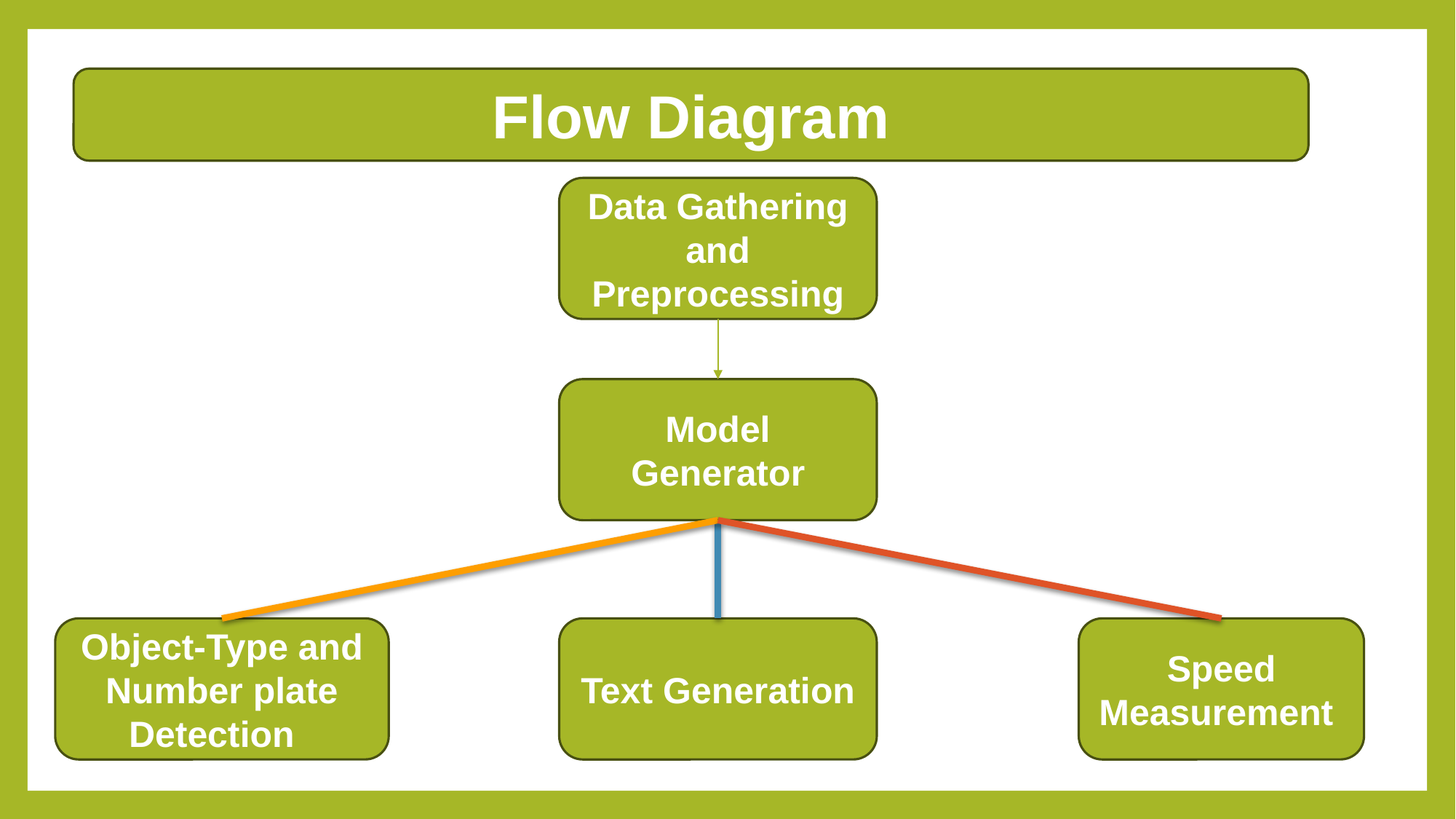

Flow Diagram
Data Gathering and Preprocessing
Model Generator
Object-Type and Number plate Detection
Text Generation
Speed Measurement